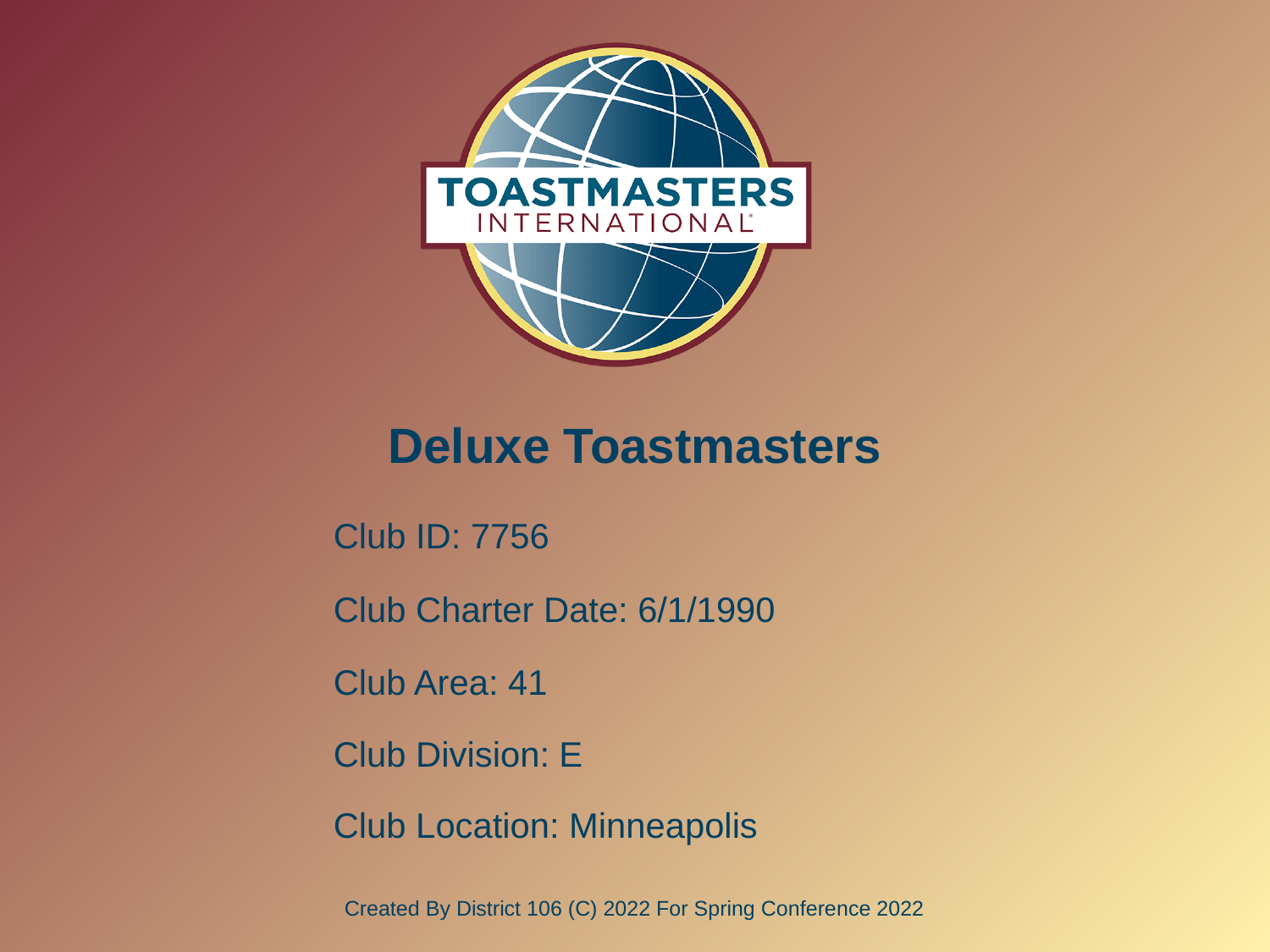

# Deluxe Toastmasters
Club ID: 7756
Club Charter Date: 6/1/1990
Club Area: 41
Club Division: E
Club Location: Minneapolis
Created By District 106 (C) 2022 For Spring Conference 2022